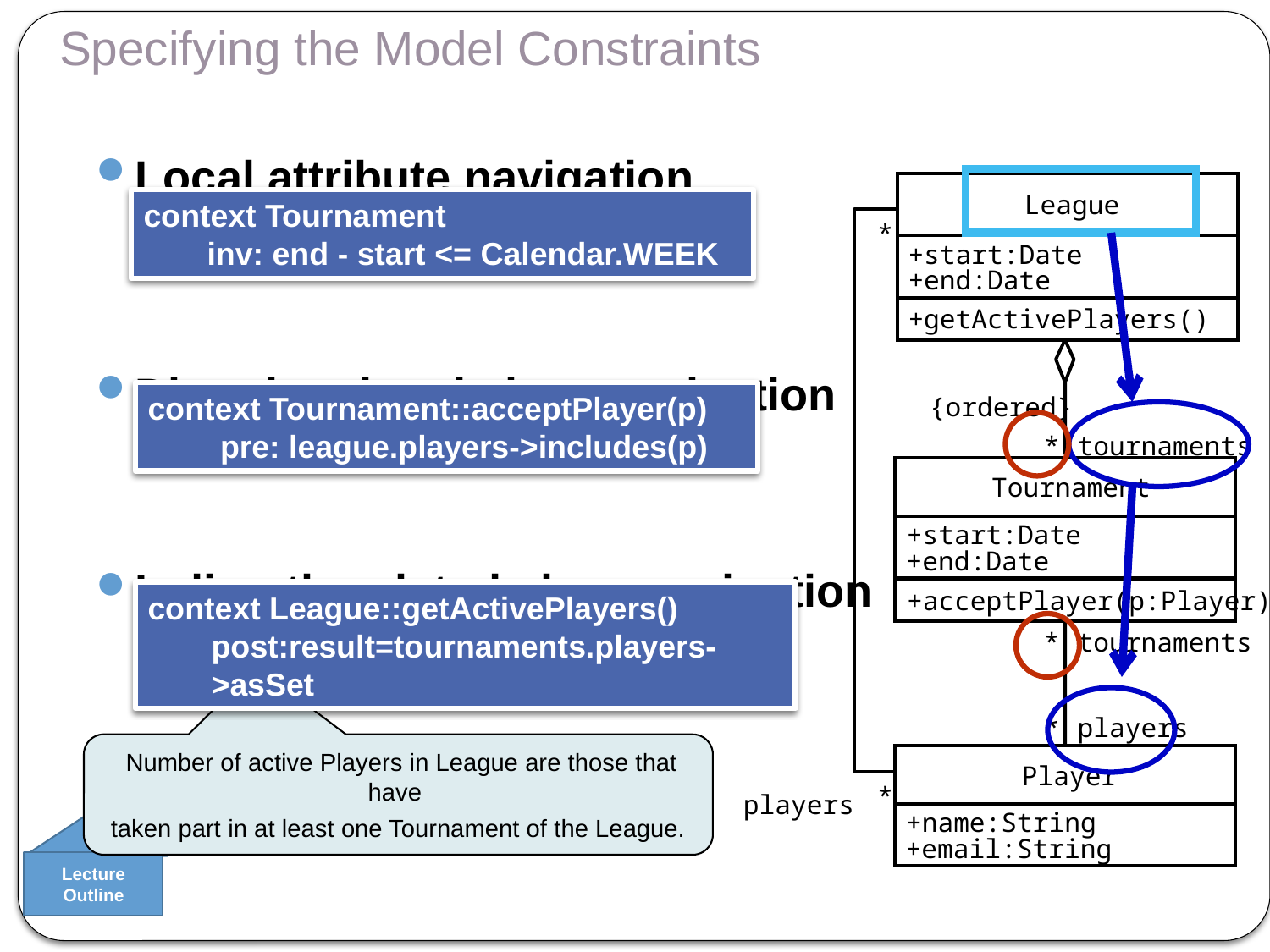

# Specifying the Model Constraints
Local attribute navigation

Directly related class navigation

Indirectly related class navigation

League

+start:Date
+end:Date

+getActivePlayers()
context Tournament
inv: end - start <= Calendar.WEEK

*

context Tournament::acceptPlayer(p)
 pre: league.players->includes(p)
{ordered}

*
tournaments

Tournament

+start:Date
+end:Date

+acceptPlayer(p:Player)

context League::getActivePlayers()
post:result=tournaments.players->asSet

*
tournaments

*
players
 Number of active Players in League are those that have
taken part in at least one Tournament of the League.

Player
*
players

+name:String
+email:String